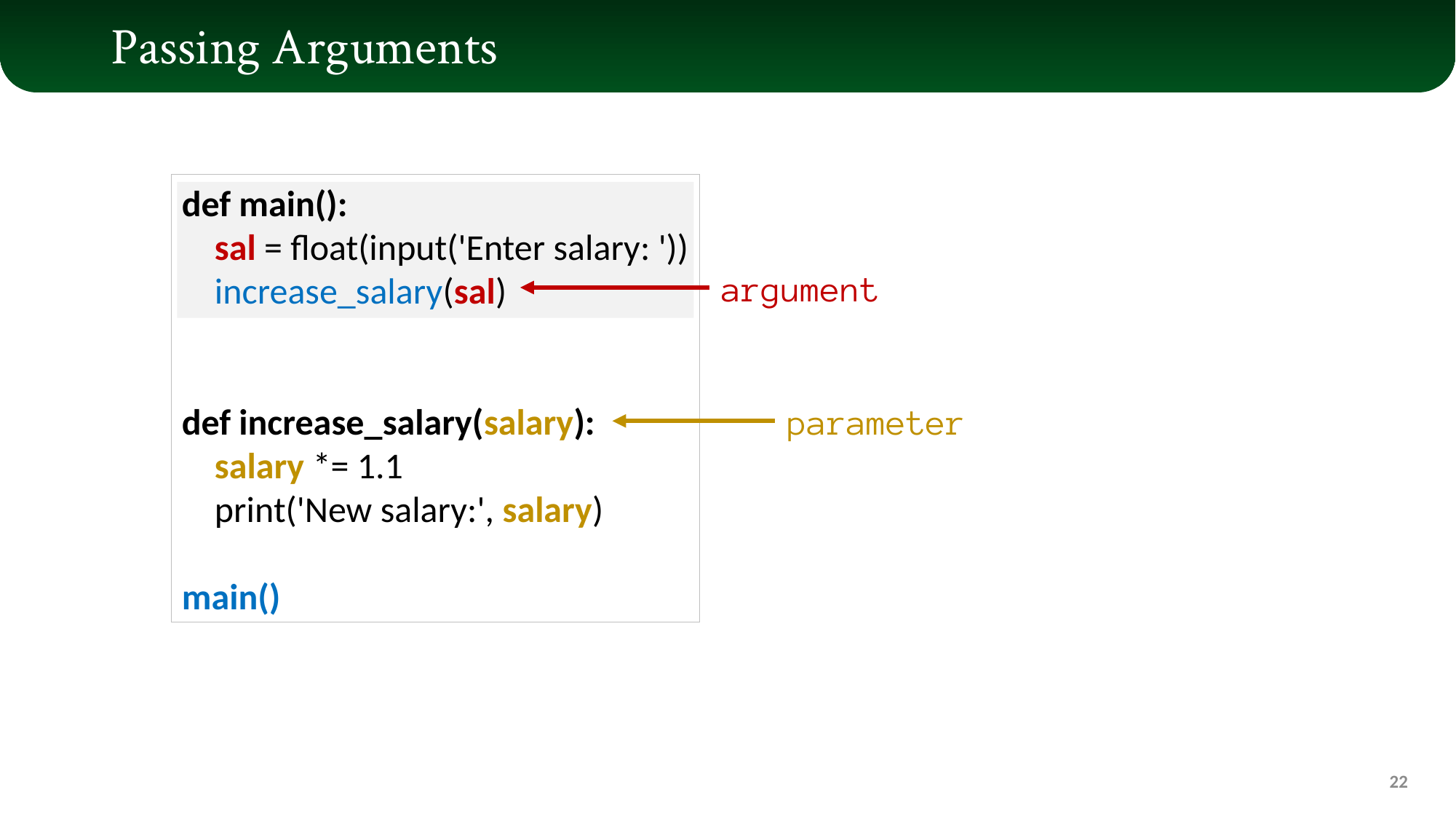

# Passing Arguments
def main():
    sal = float(input('Enter salary: '))
    increase_salary(sal)

def increase_salary(salary):
    salary *= 1.1
    print('New salary:', salary)

main()

argument
parameter
22